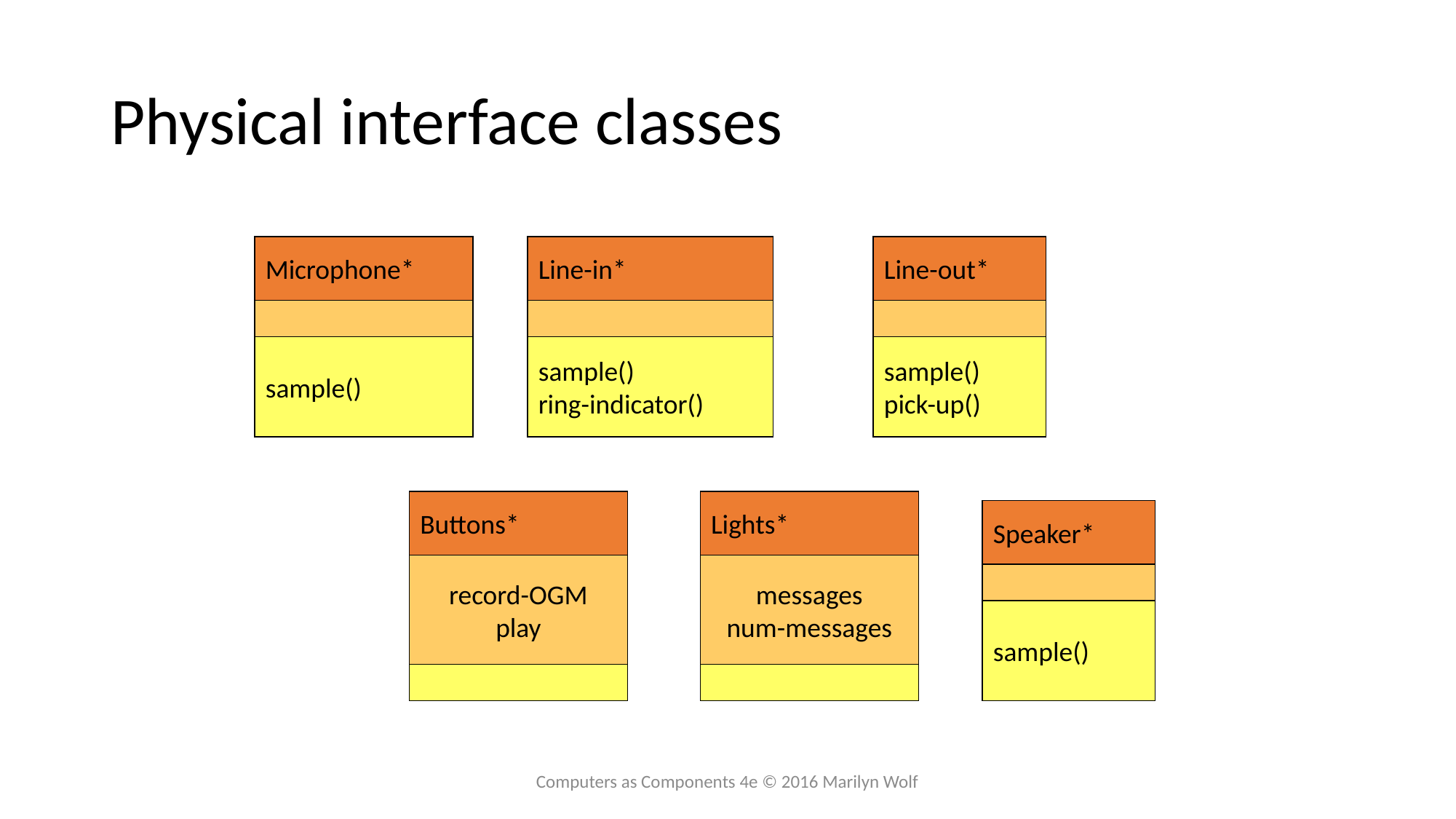

# Physical interface classes
Microphone*
Line-in*
Line-out*

sample()
sample()
ring-indicator()
sample()
pick-up()
Buttons*
Lights*
Speaker*
record-OGM
play
messages
num-messages

sample()

Computers as Components 4e © 2016 Marilyn Wolf